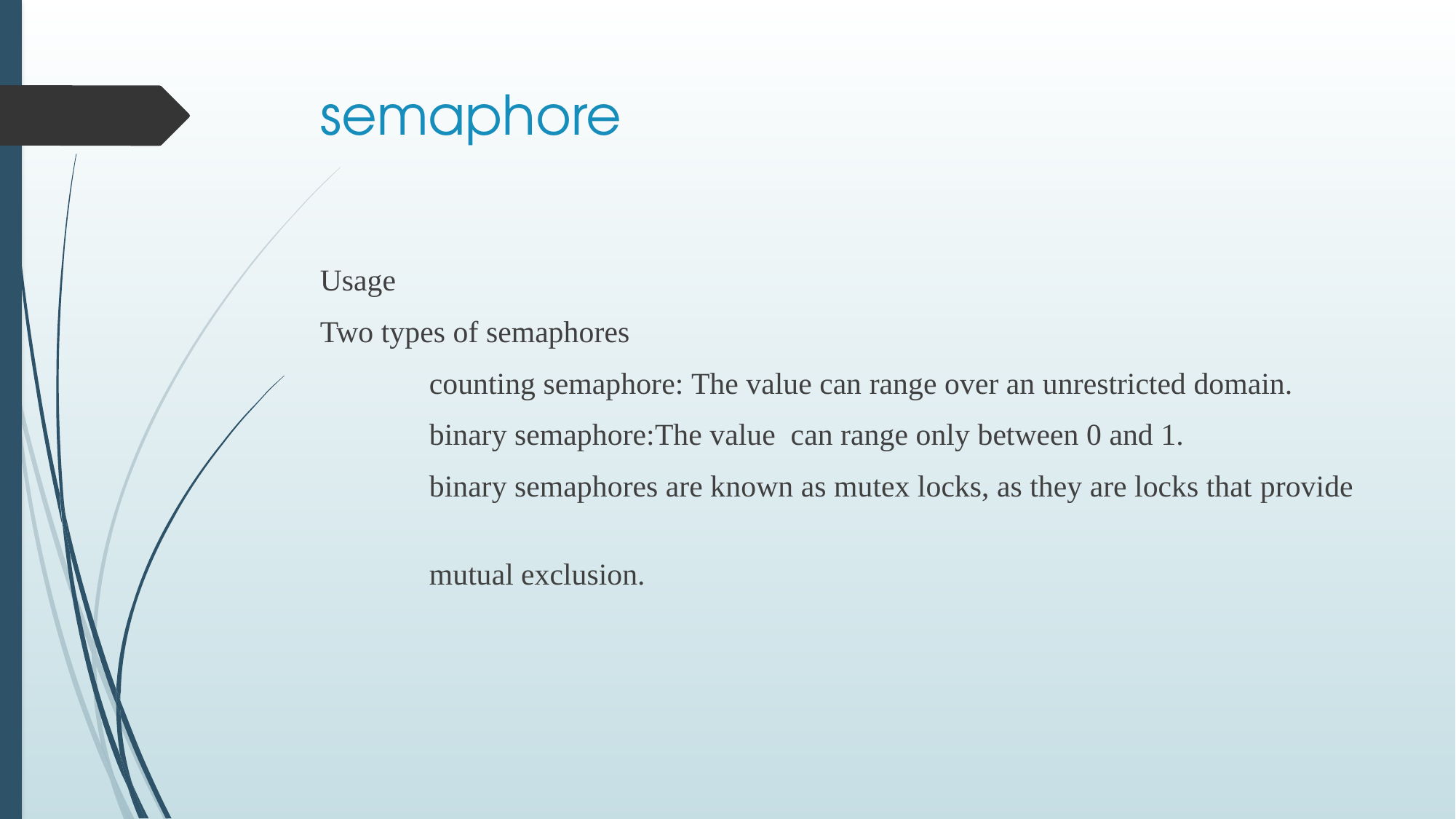

# semaphore
Usage
Two types of semaphores
	counting semaphore: The value can range over an unrestricted domain.
	binary semaphore:The value  can range only between 0 and 1.
	binary semaphores are known as mutex locks, as they are locks that provide
	mutual exclusion.